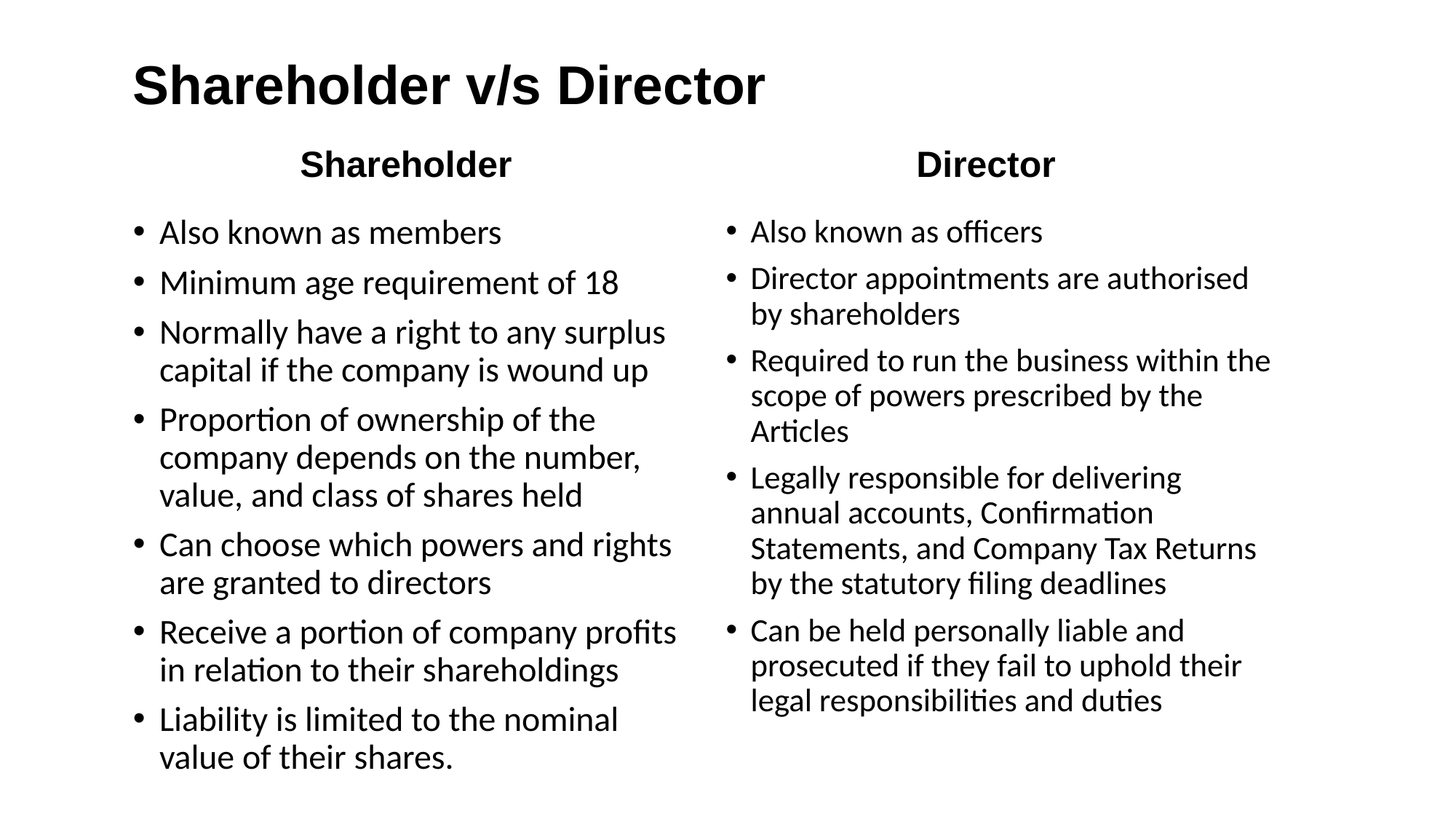

# Shareholder v/s Director
Shareholder
Director
Also known as members
Minimum age requirement of 18
Normally have a right to any surplus capital if the company is wound up
Proportion of ownership of the company depends on the number, value, and class of shares held
Can choose which powers and rights are granted to directors
Receive a portion of company profits in relation to their shareholdings
Liability is limited to the nominal value of their shares.

Also known as officers
Director appointments are authorised by shareholders
Required to run the business within the scope of powers prescribed by the Articles
Legally responsible for delivering annual accounts, Confirmation Statements, and Company Tax Returns by the statutory filing deadlines
Can be held personally liable and prosecuted if they fail to uphold their legal responsibilities and duties